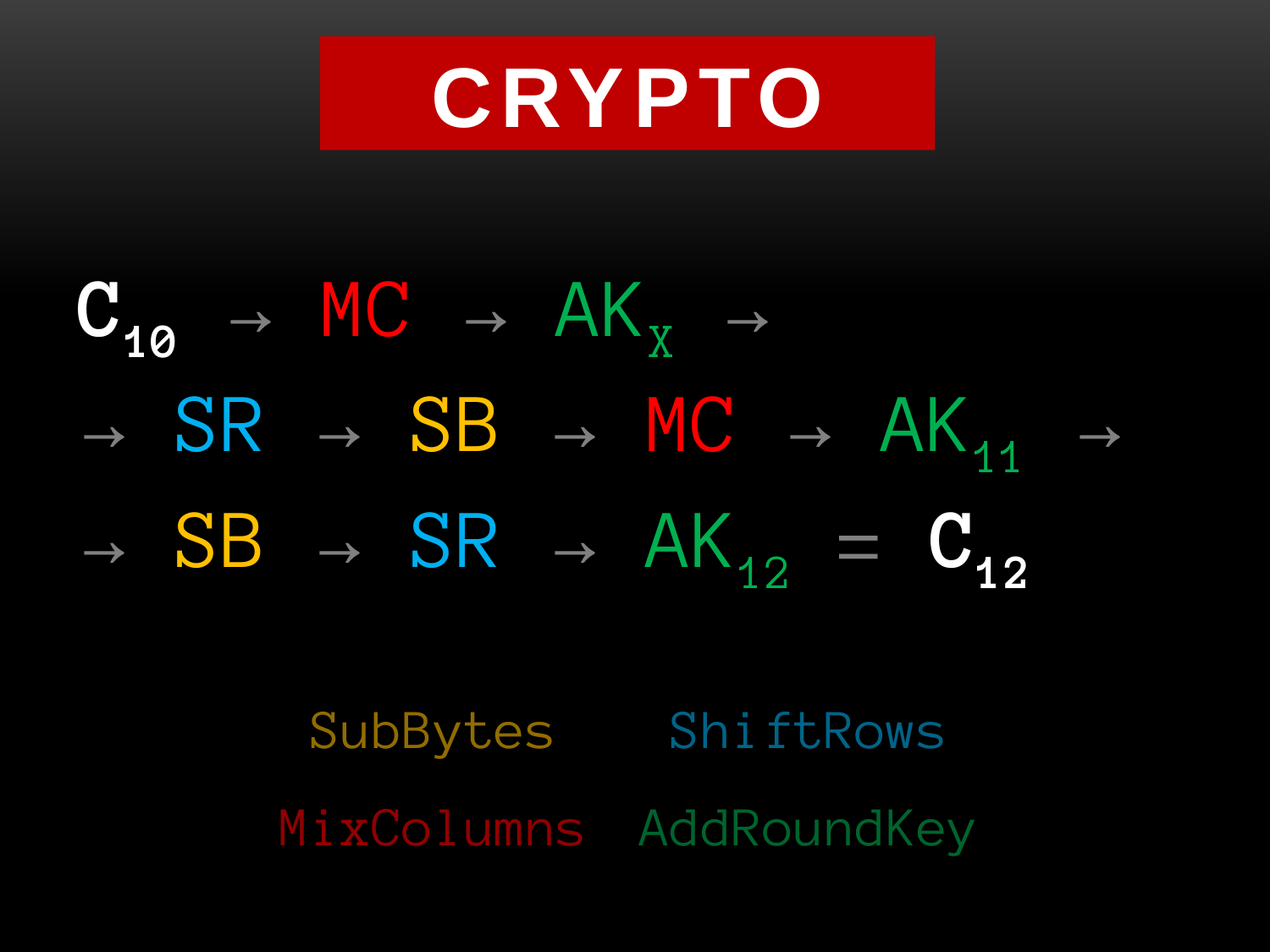

CRYPTO
C10 → MC → AKX →
→ SR → SB → MC → AK11 →
→ SB → SR → AK12 = C12

ShiftRows
SubBytes
AddRoundKey
MixColumns